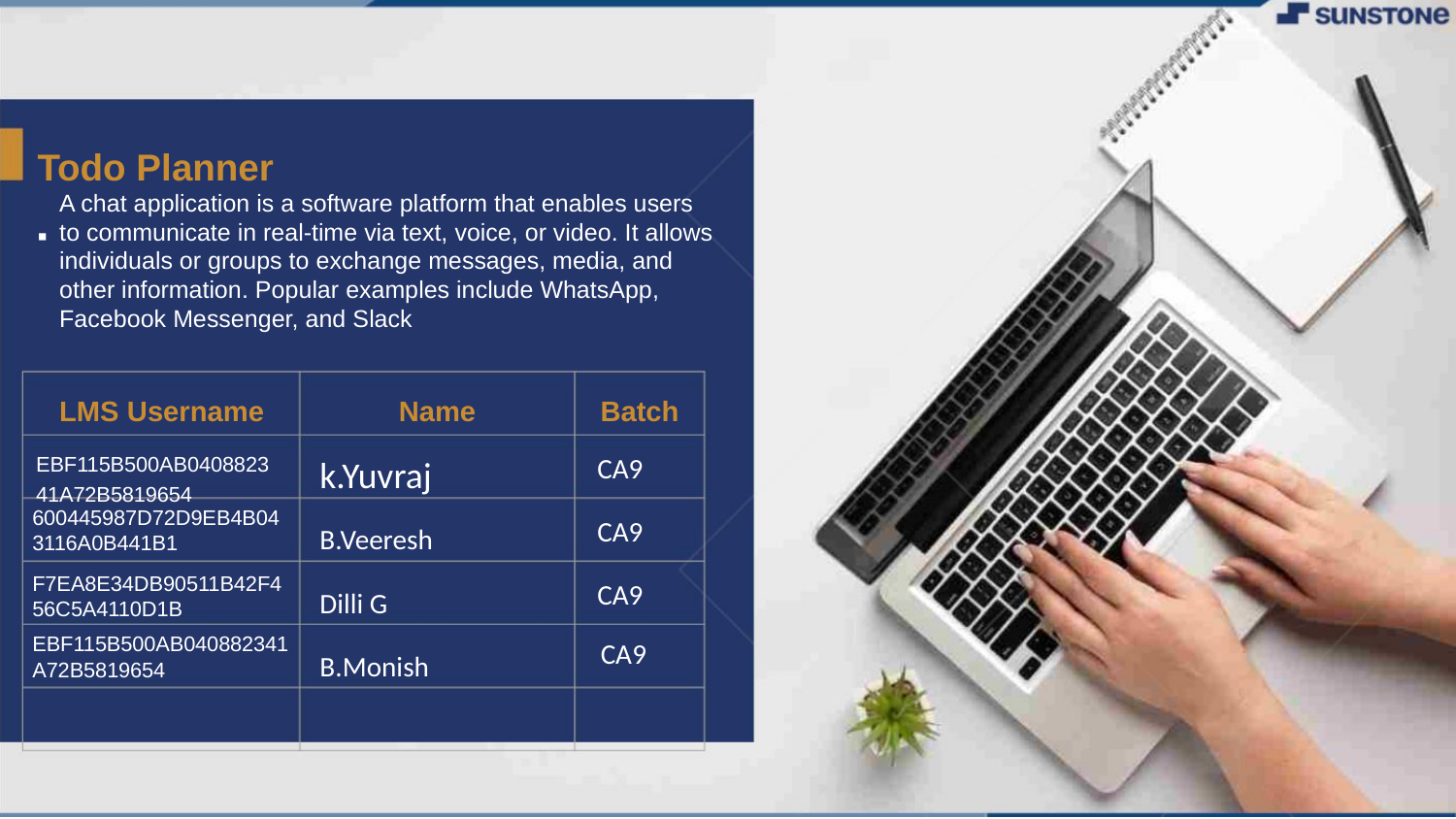

Todo Planner
A chat application is a software platform that enables users to communicate in real-time via text, voice, or video. It allows individuals or groups to exchange messages, media, and other information. Popular examples include WhatsApp, Facebook Messenger, and Slack
▪
LMS Username
Name
Batch
EBF115B500AB040882341A72B5819654

CA9
k.Yuvraj
600445987D72D9EB4B043116A0B441B1
CA9
B.Veeresh
F7EA8E34DB90511B42F456C5A4110D1B
CA9
Dilli G
EBF115B500AB040882341A72B5819654
CA9
B.Monish